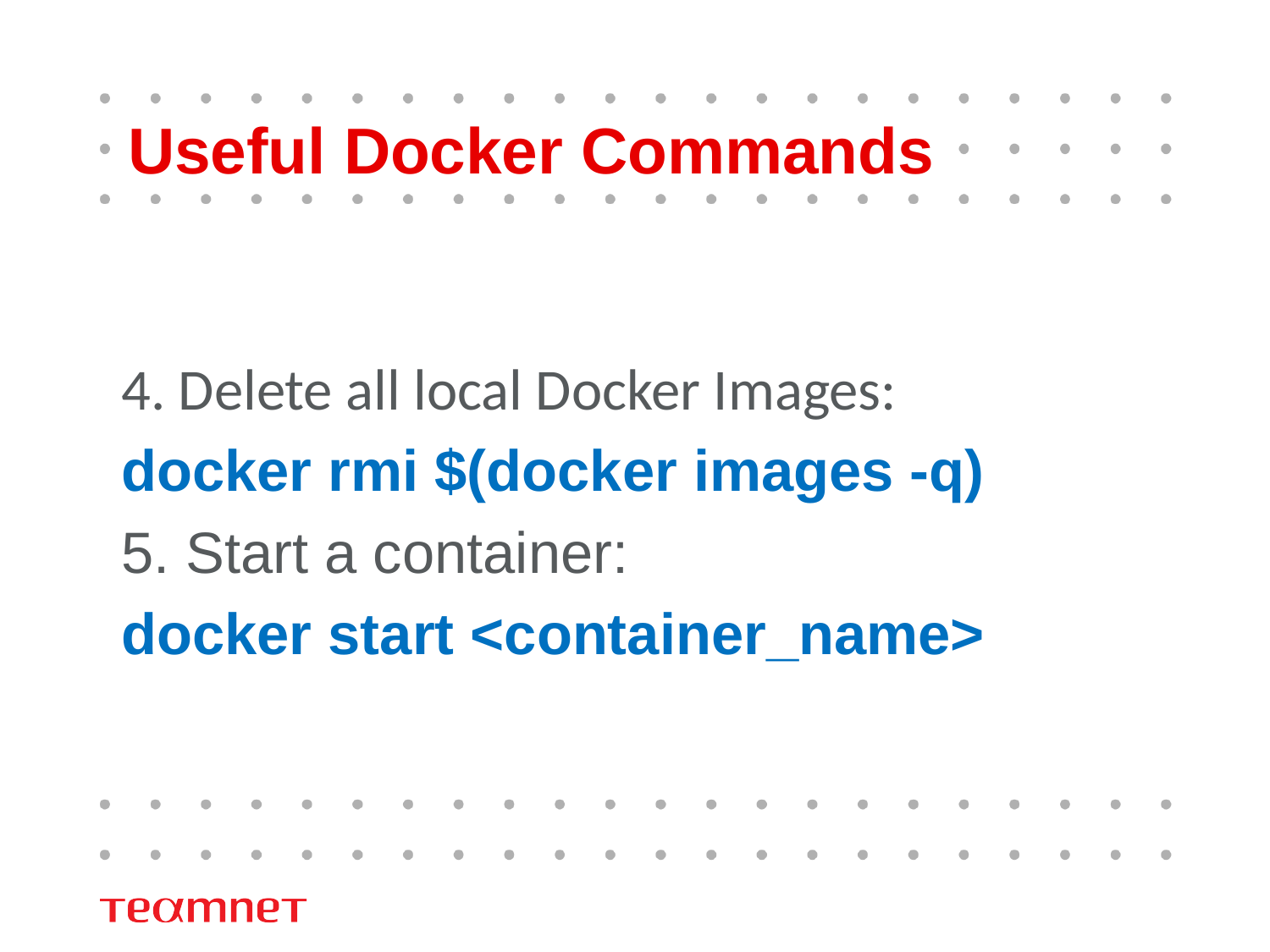

# Useful Docker Commands
4. Delete all local Docker Images:
docker rmi $(docker images -q)
5. Start a container:
docker start <container_name>